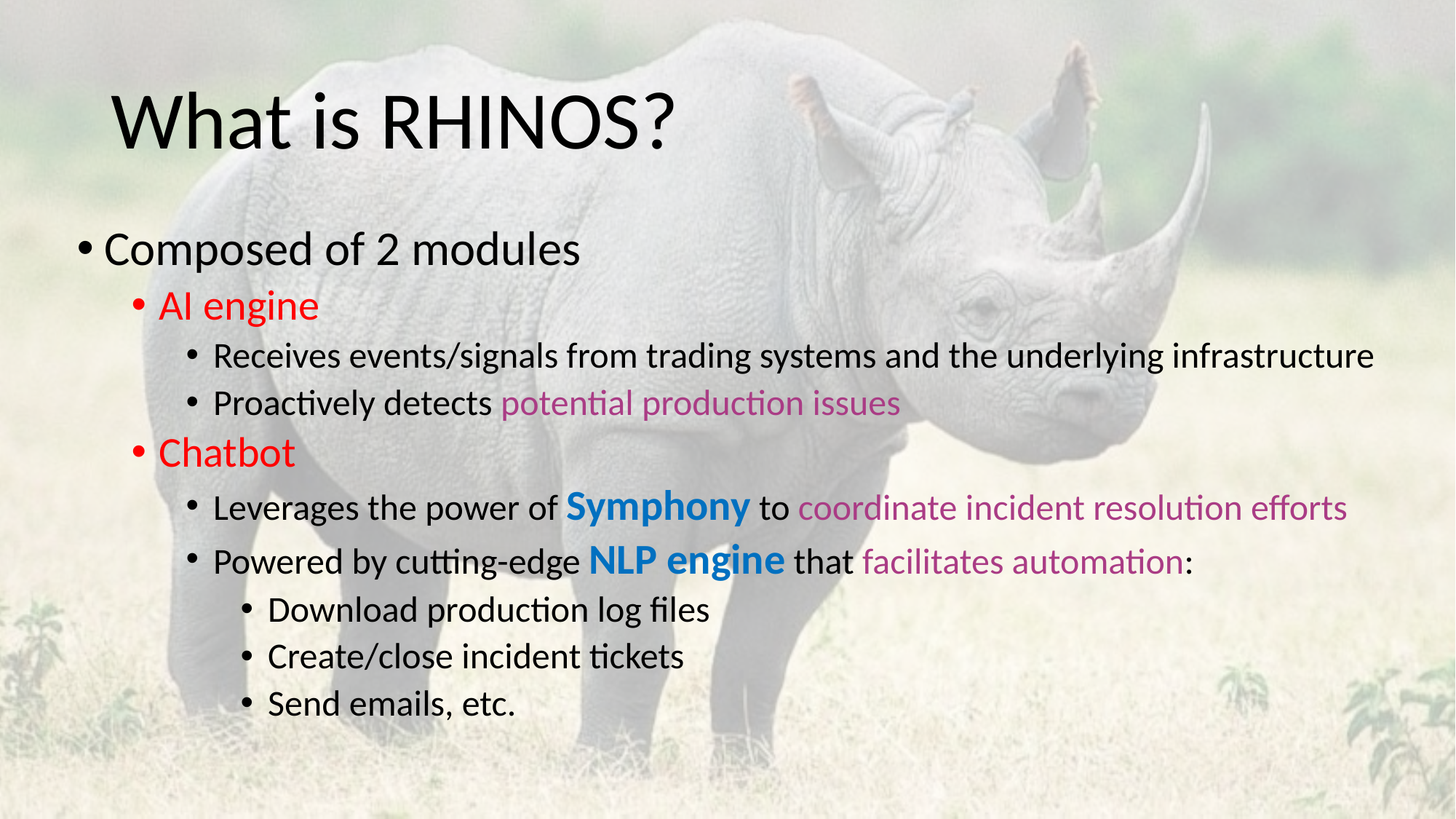

# What is RHINOS?
Composed of 2 modules
AI engine
Receives events/signals from trading systems and the underlying infrastructure
Proactively detects potential production issues
Chatbot
Leverages the power of Symphony to coordinate incident resolution efforts
Powered by cutting-edge NLP engine that facilitates automation:
Download production log files
Create/close incident tickets
Send emails, etc.